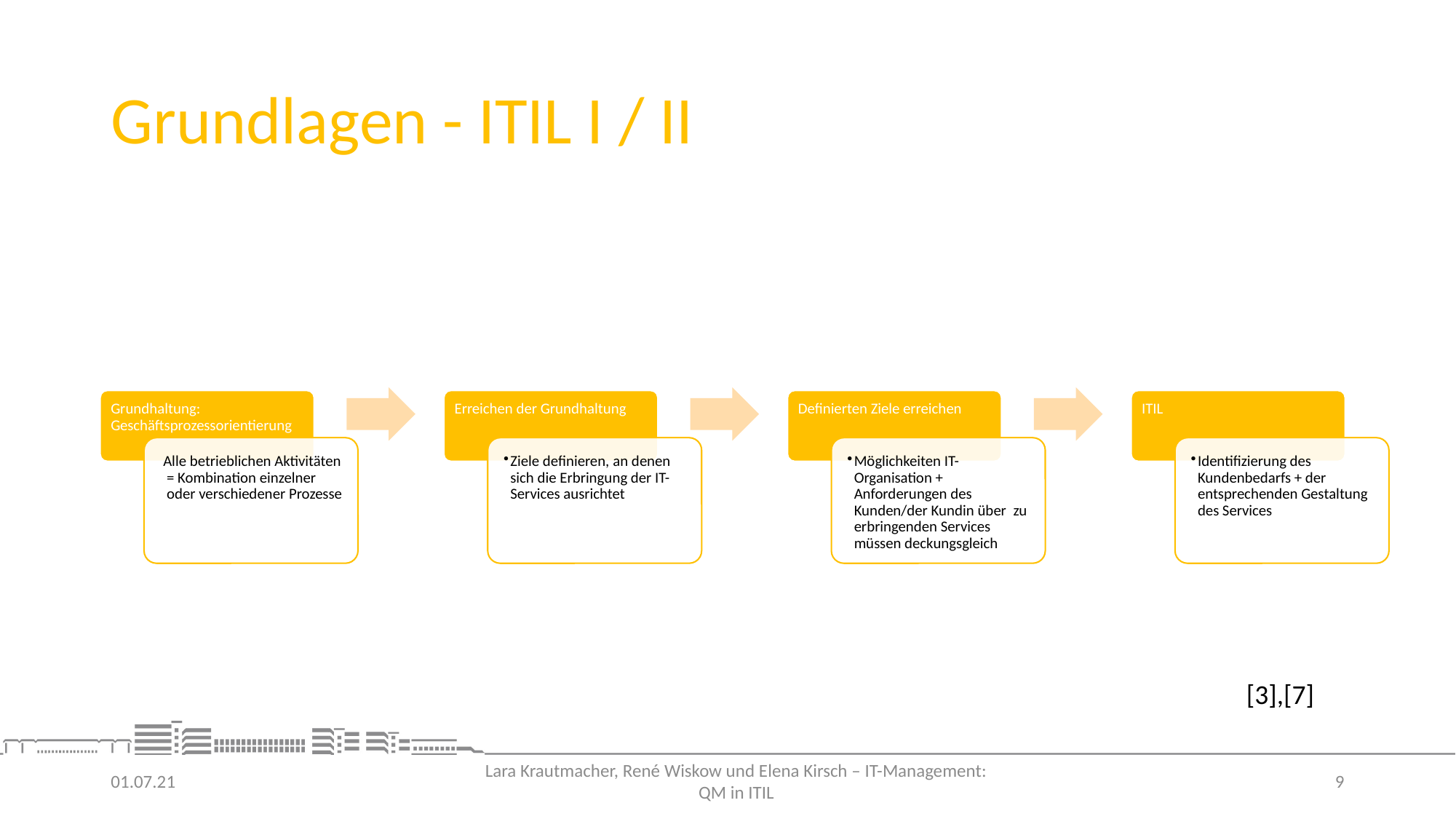

# Grundlagen - ITIL I / II
Grundhaltung: Geschäftsprozessorientierung
 Alle betrieblichen Aktivitäten = Kombination einzelner oder verschiedener Prozesse

Erreichen der Grundhaltung
Ziele definieren, an denen sich die Erbringung der IT-Services ausrichtet

Definierten Ziele erreichen
Möglichkeiten IT-Organisation + Anforderungen des Kunden/der Kundin über  zu erbringenden Services müssen deckungsgleich

ITIL
Identifizierung des Kundenbedarfs + der entsprechenden Gestaltung des Services
[3],[7]
01.07.21
9